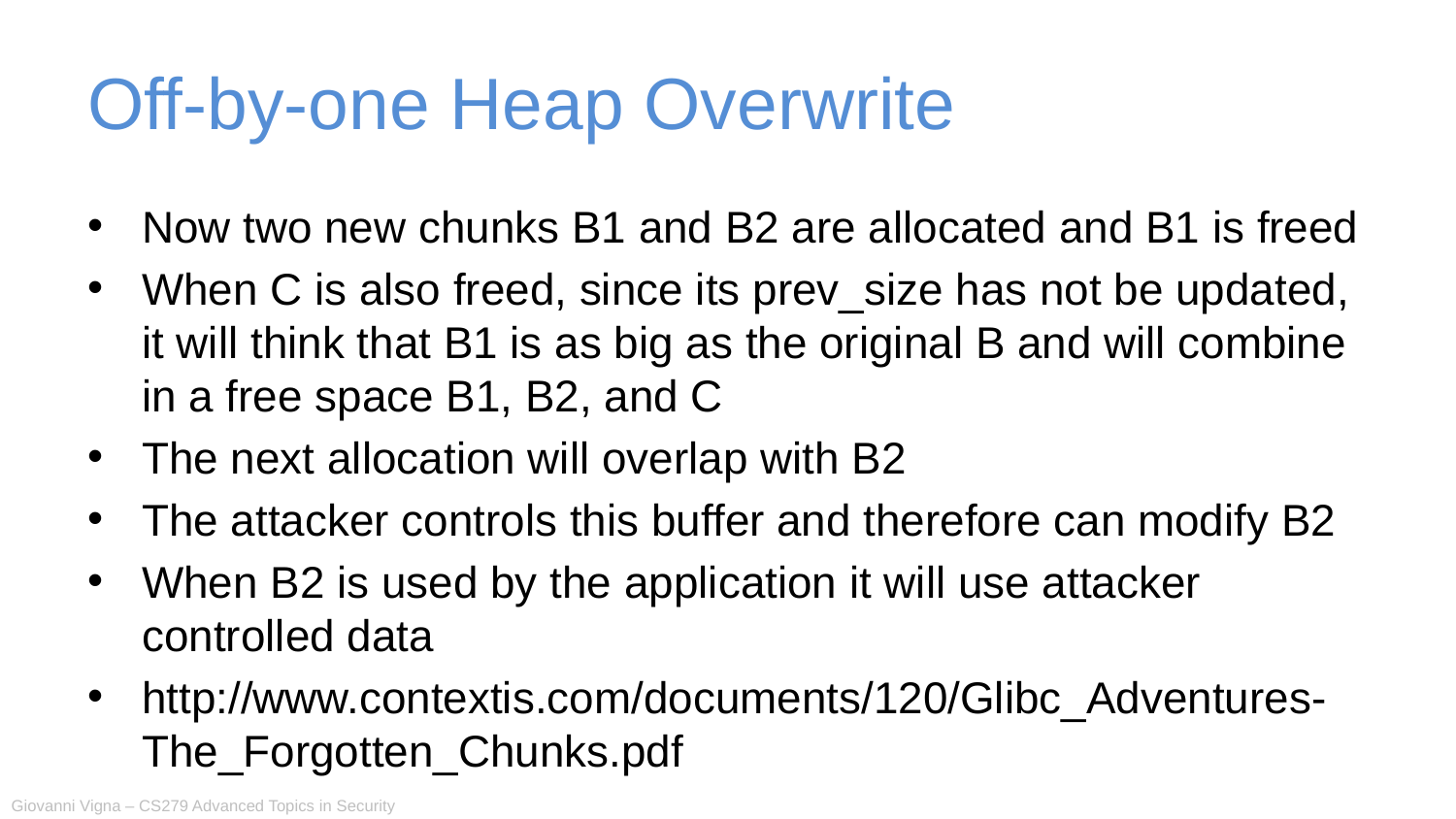

# Off-by-one Heap Overwrite
Now two new chunks B1 and B2 are allocated and B1 is freed
When C is also freed, since its prev_size has not be updated, it will think that B1 is as big as the original B and will combine in a free space B1, B2, and C
The next allocation will overlap with B2
The attacker controls this buffer and therefore can modify B2
When B2 is used by the application it will use attacker controlled data
http://www.contextis.com/documents/120/Glibc_Adventures-The_Forgotten_Chunks.pdf